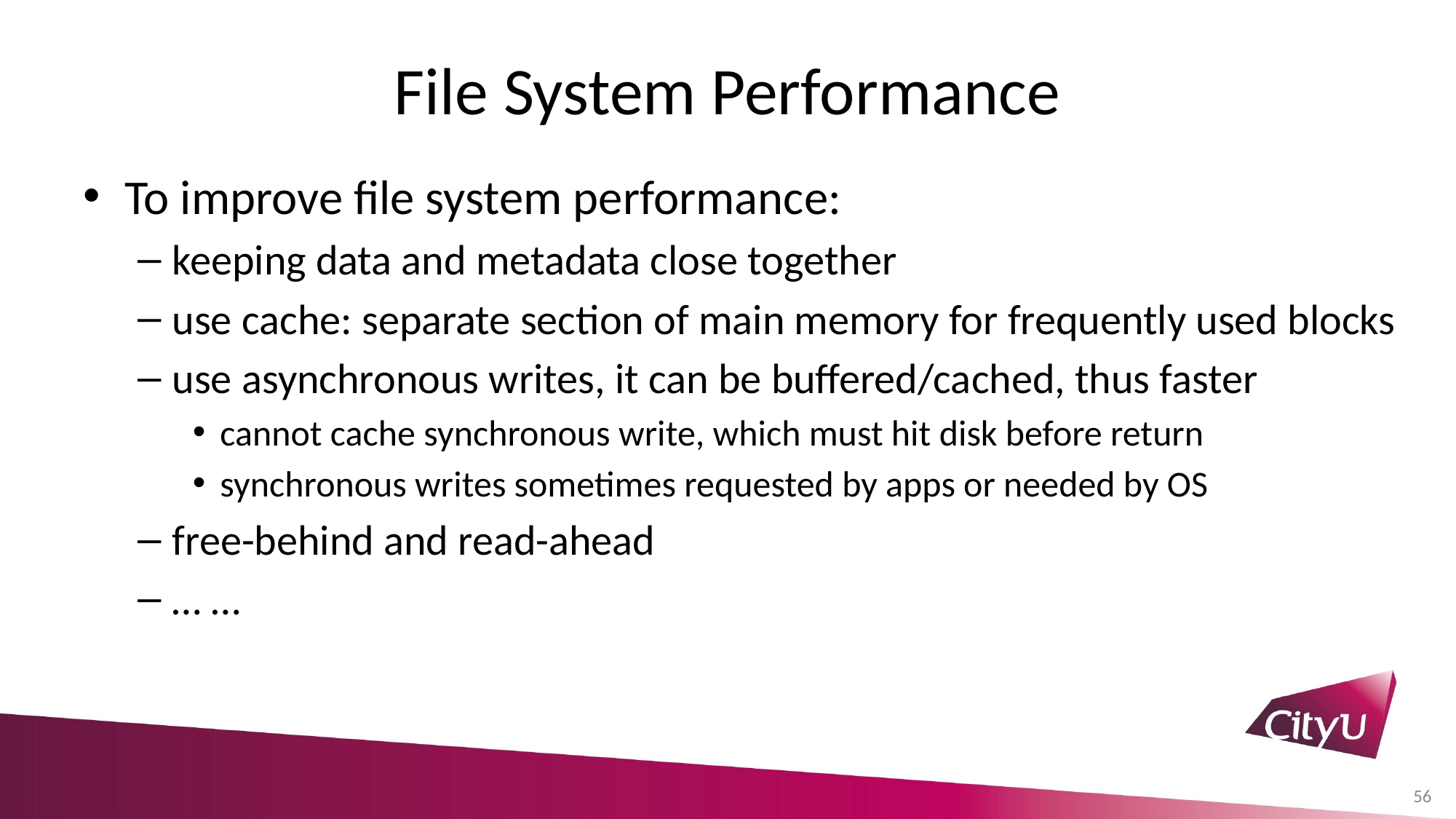

# File System Performance
To improve file system performance:
keeping data and metadata close together
use cache: separate section of main memory for frequently used blocks
use asynchronous writes, it can be buffered/cached, thus faster
cannot cache synchronous write, which must hit disk before return
synchronous writes sometimes requested by apps or needed by OS
free-behind and read-ahead
… …
56